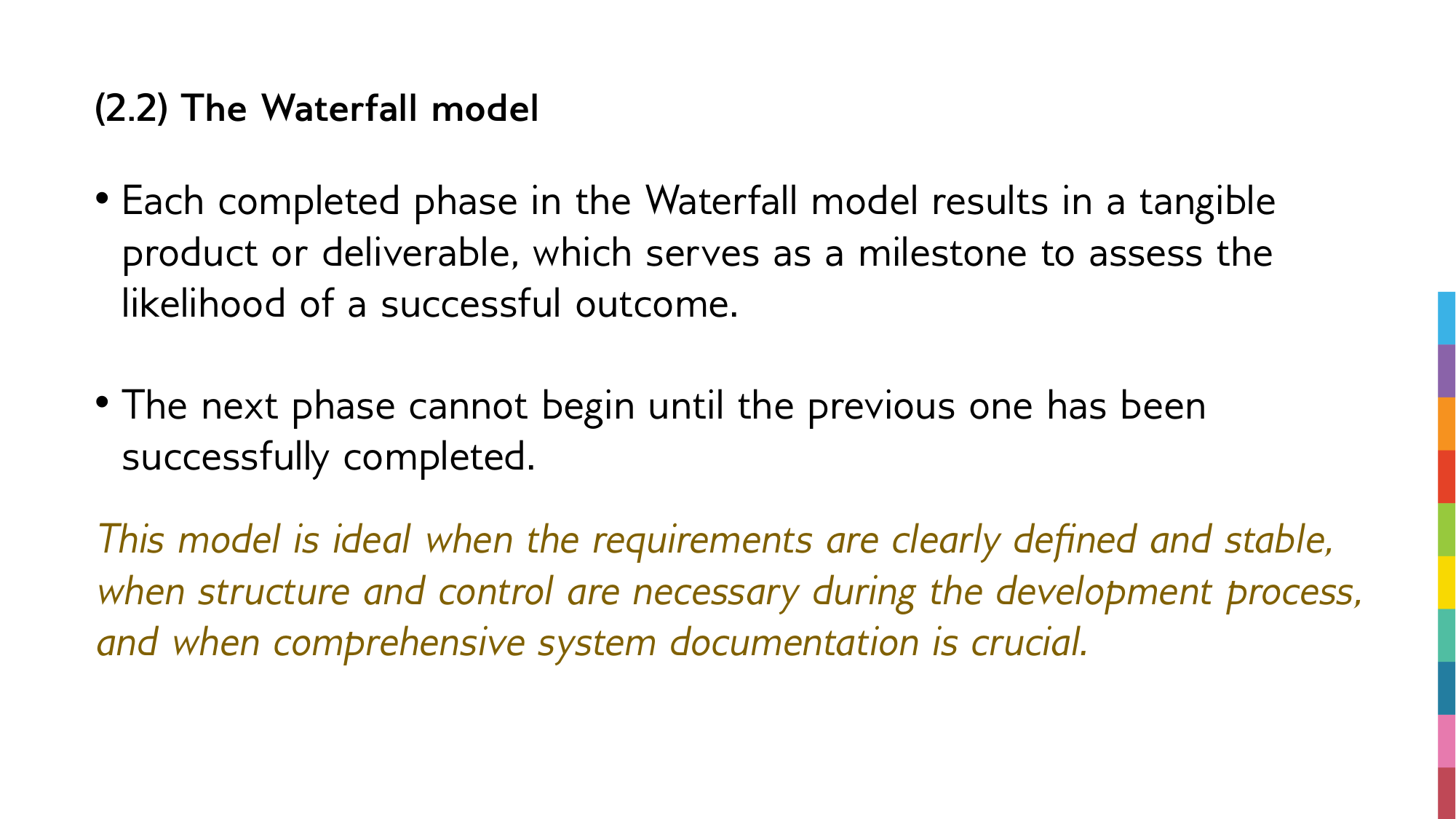

# (2.2) The Waterfall model
Each completed phase in the Waterfall model results in a tangible product or deliverable, which serves as a milestone to assess the likelihood of a successful outcome.

The next phase cannot begin until the previous one has been successfully completed.

This model is ideal when the requirements are clearly defined and stable, when structure and control are necessary during the development process, and when comprehensive system documentation is crucial.